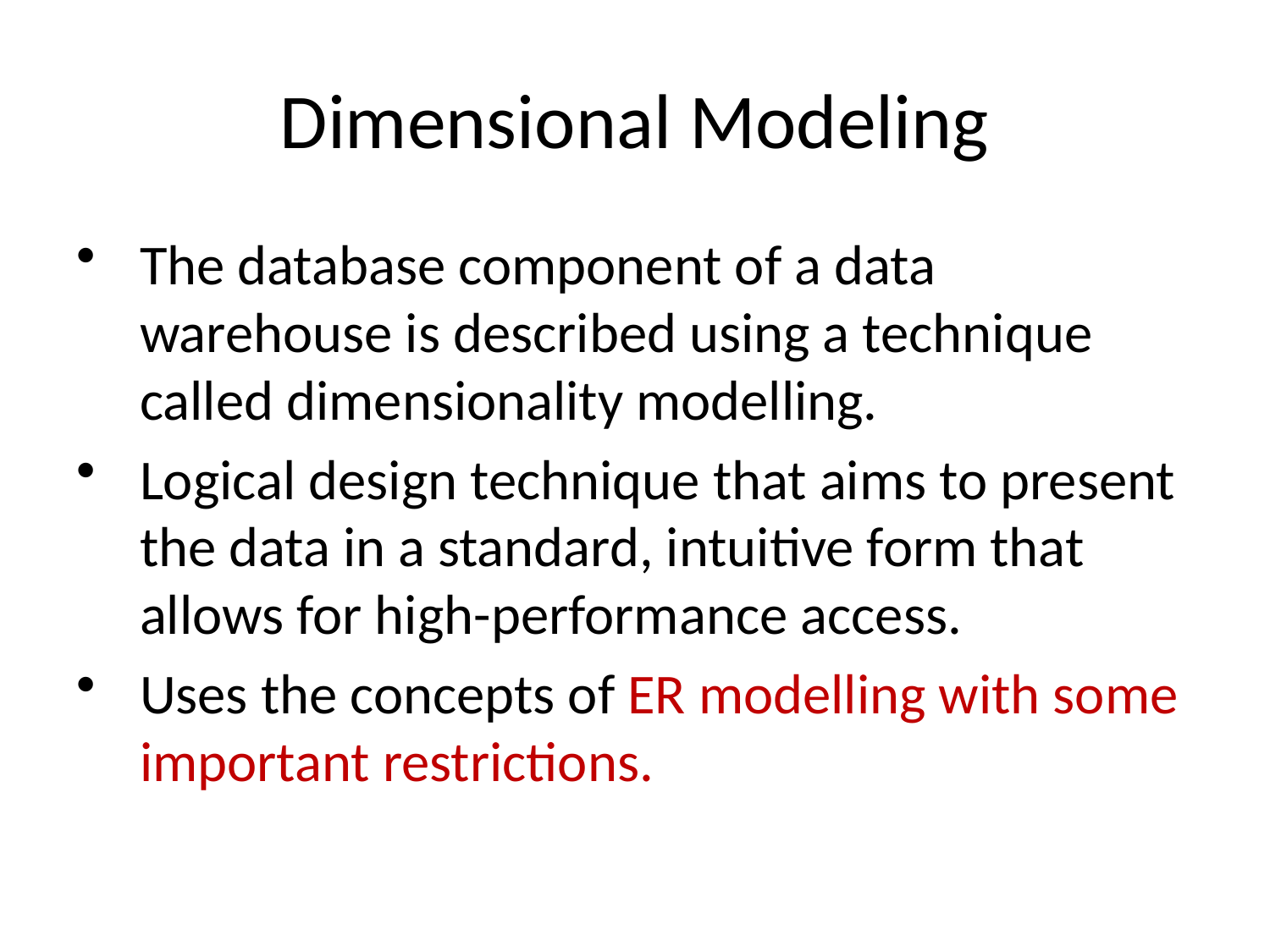

# Dimensional Modeling
The database component of a data warehouse is described using a technique called dimensionality modelling.
Logical design technique that aims to present the data in a standard, intuitive form that allows for high-performance access.
Uses the concepts of ER modelling with some important restrictions.